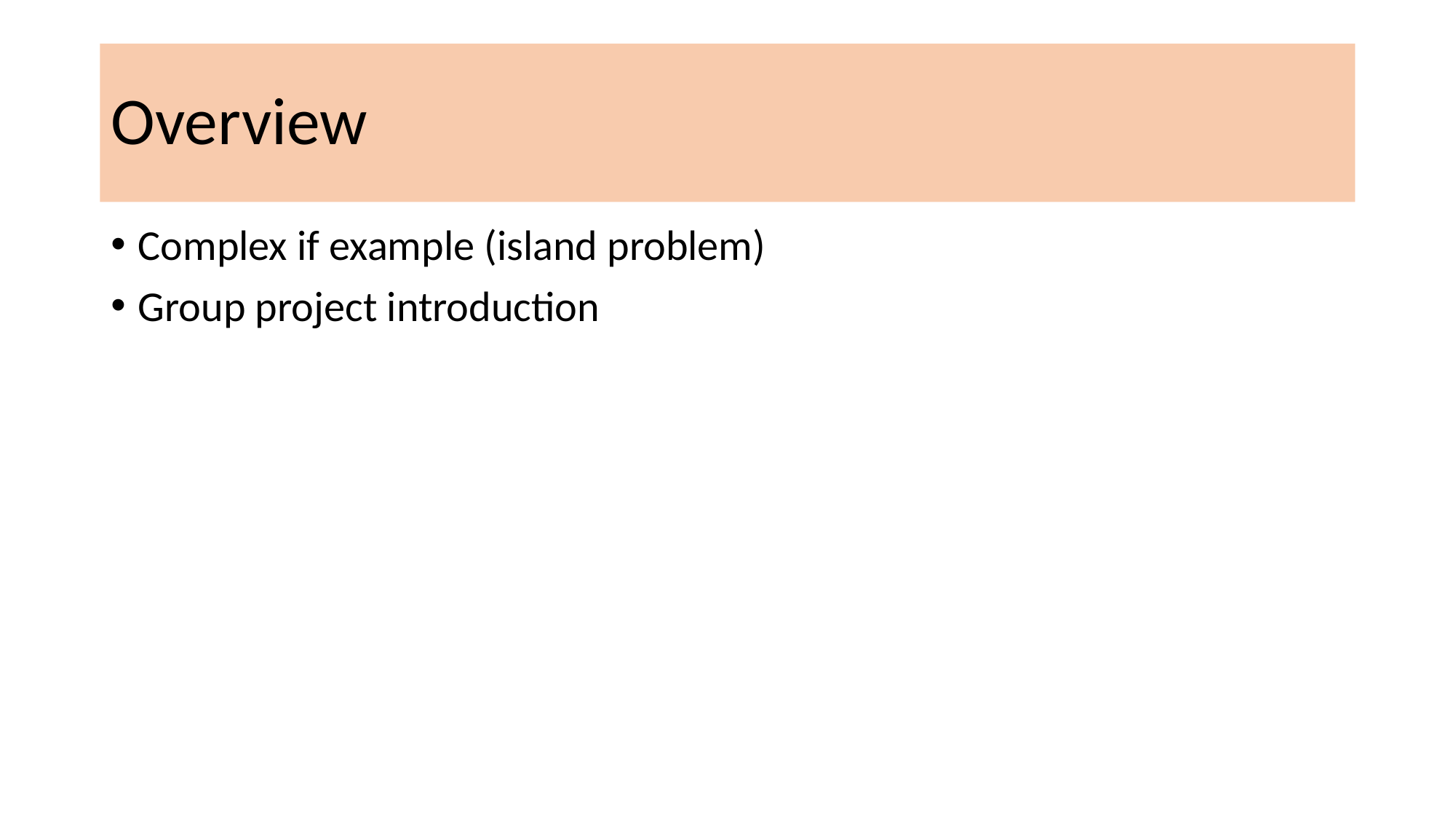

# Overview
Complex if example (island problem)
Group project introduction